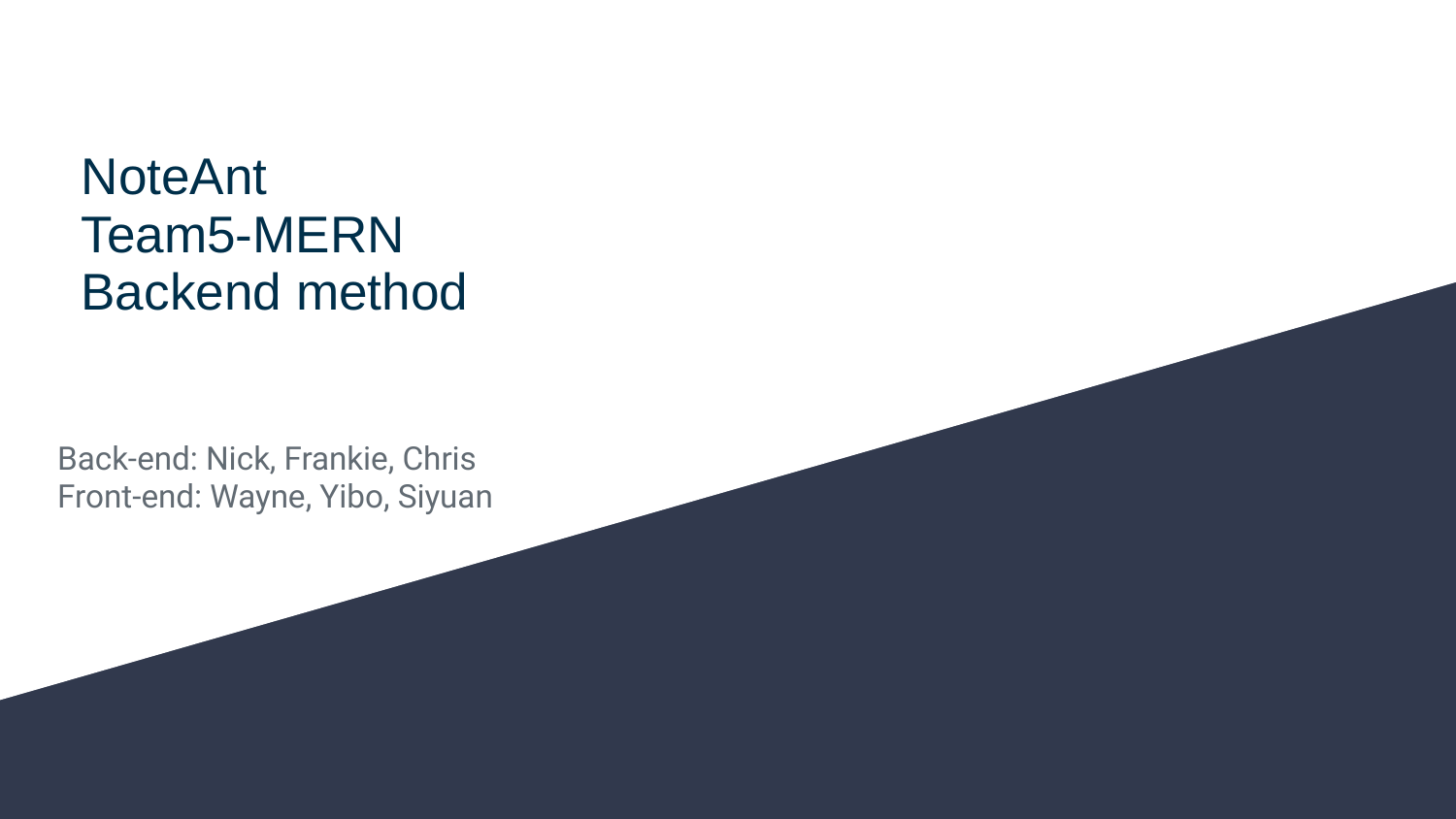

# NoteAnt
Team5-MERN
Backend method
Back-end: Nick, Frankie, Chris
Front-end: Wayne, Yibo, Siyuan